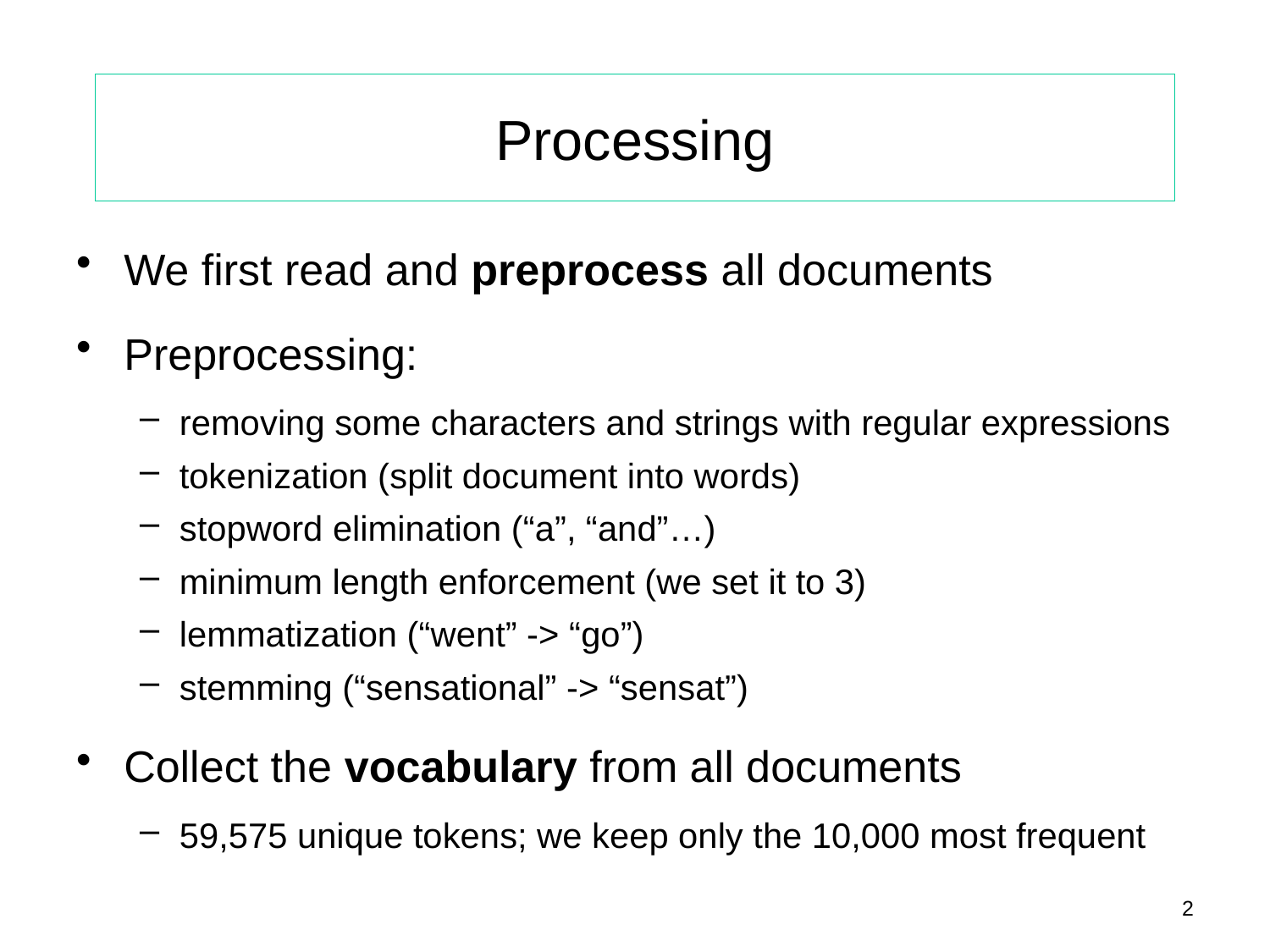

# Processing
We first read and preprocess all documents
Preprocessing:
removing some characters and strings with regular expressions
tokenization (split document into words)
stopword elimination (“a”, “and”…)
minimum length enforcement (we set it to 3)
lemmatization (“went” -> “go”)
stemming (“sensational” -> “sensat”)
Collect the vocabulary from all documents
59,575 unique tokens; we keep only the 10,000 most frequent
2